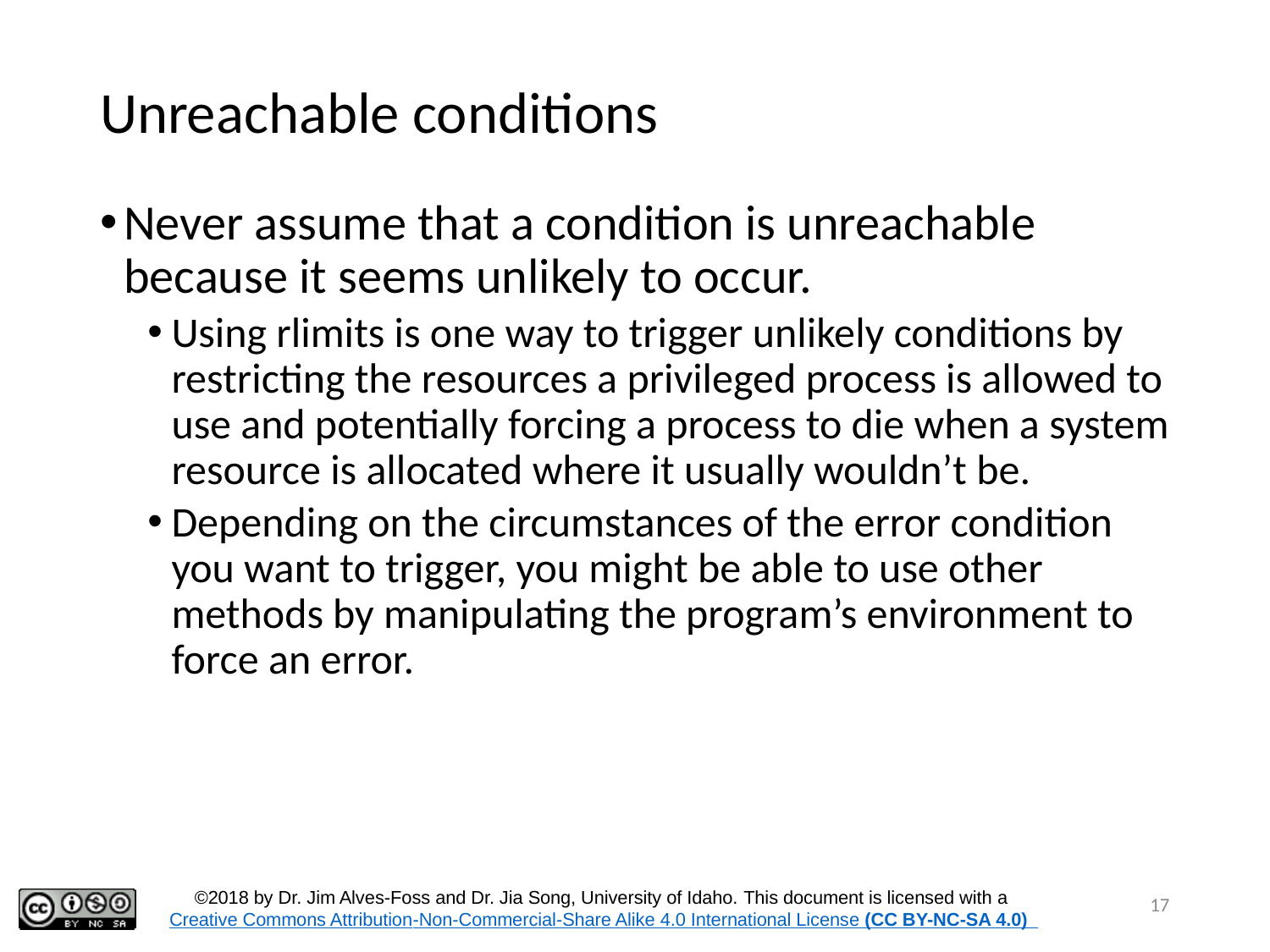

# Unreachable conditions
Never assume that a condition is unreachable because it seems unlikely to occur.
Using rlimits is one way to trigger unlikely conditions by restricting the resources a privileged process is allowed to use and potentially forcing a process to die when a system resource is allocated where it usually wouldn’t be.
Depending on the circumstances of the error condition you want to trigger, you might be able to use other methods by manipulating the program’s environment to force an error.

17